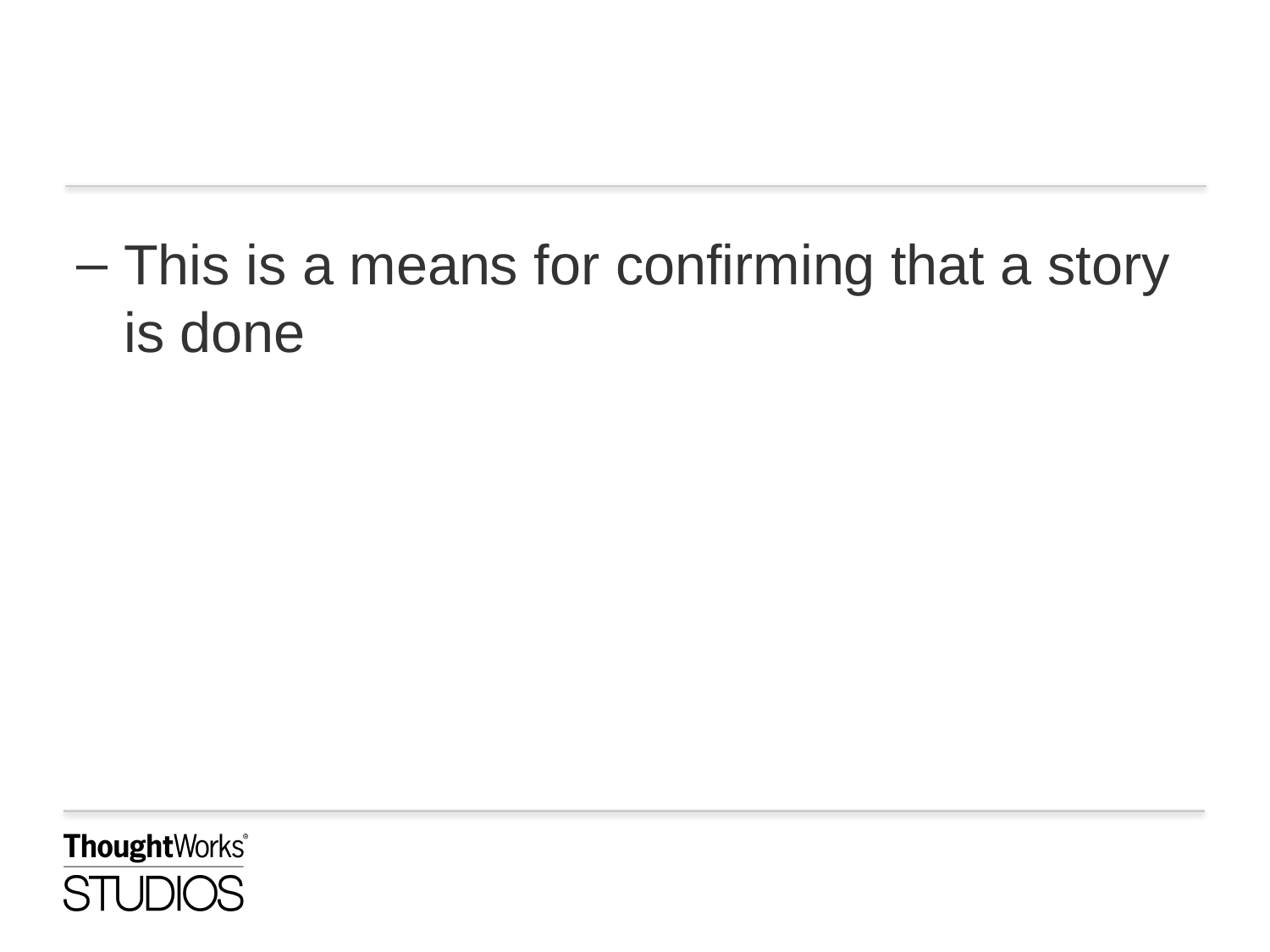

This is a means for confirming that a story is done